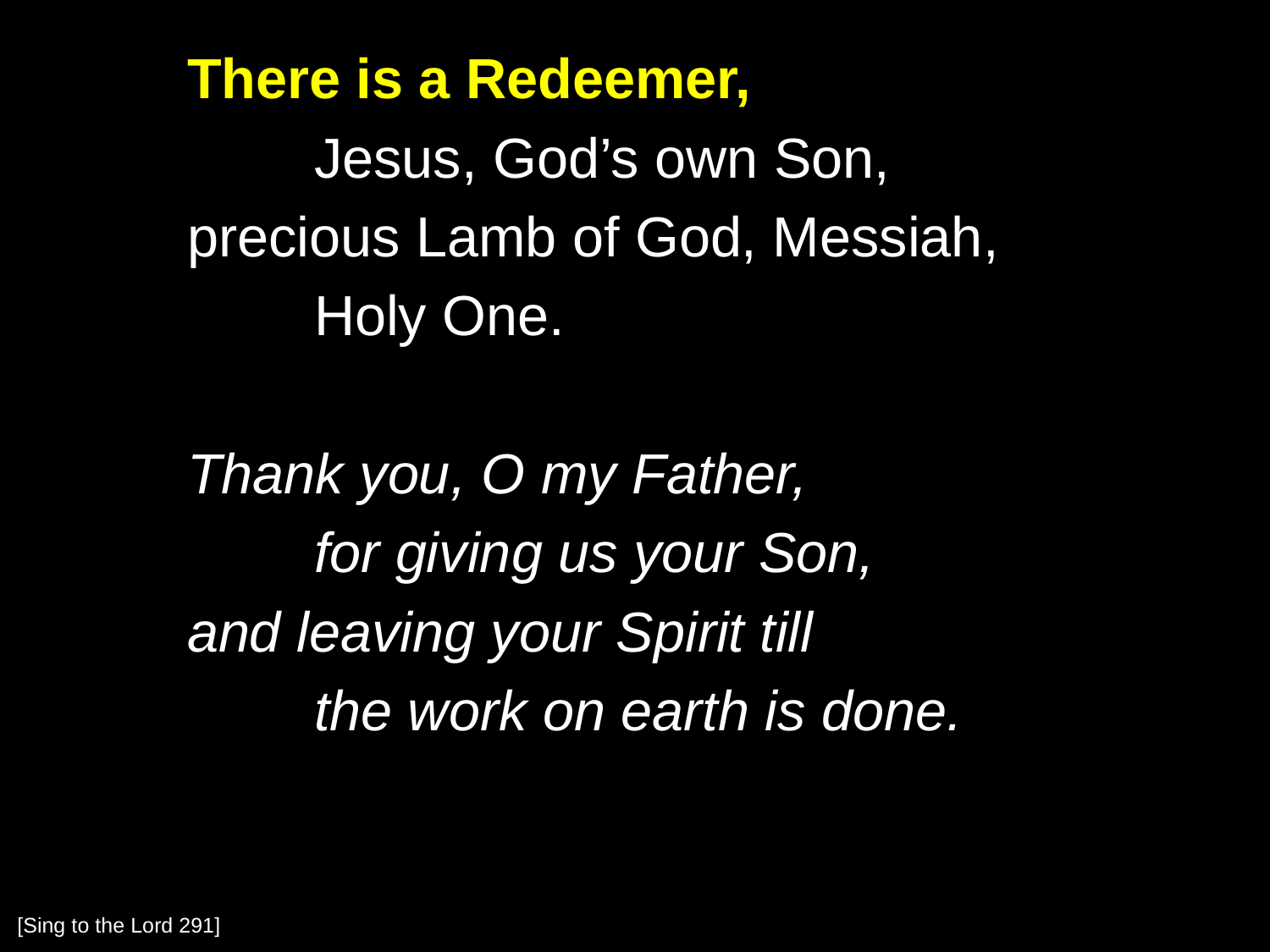

There is a Redeemer,
		Jesus, God’s own Son,
	precious Lamb of God, Messiah,
		Holy One.

	Thank you, O my Father,
		for giving us your Son,
	and leaving your Spirit till
		the work on earth is done.
[Sing to the Lord 291]